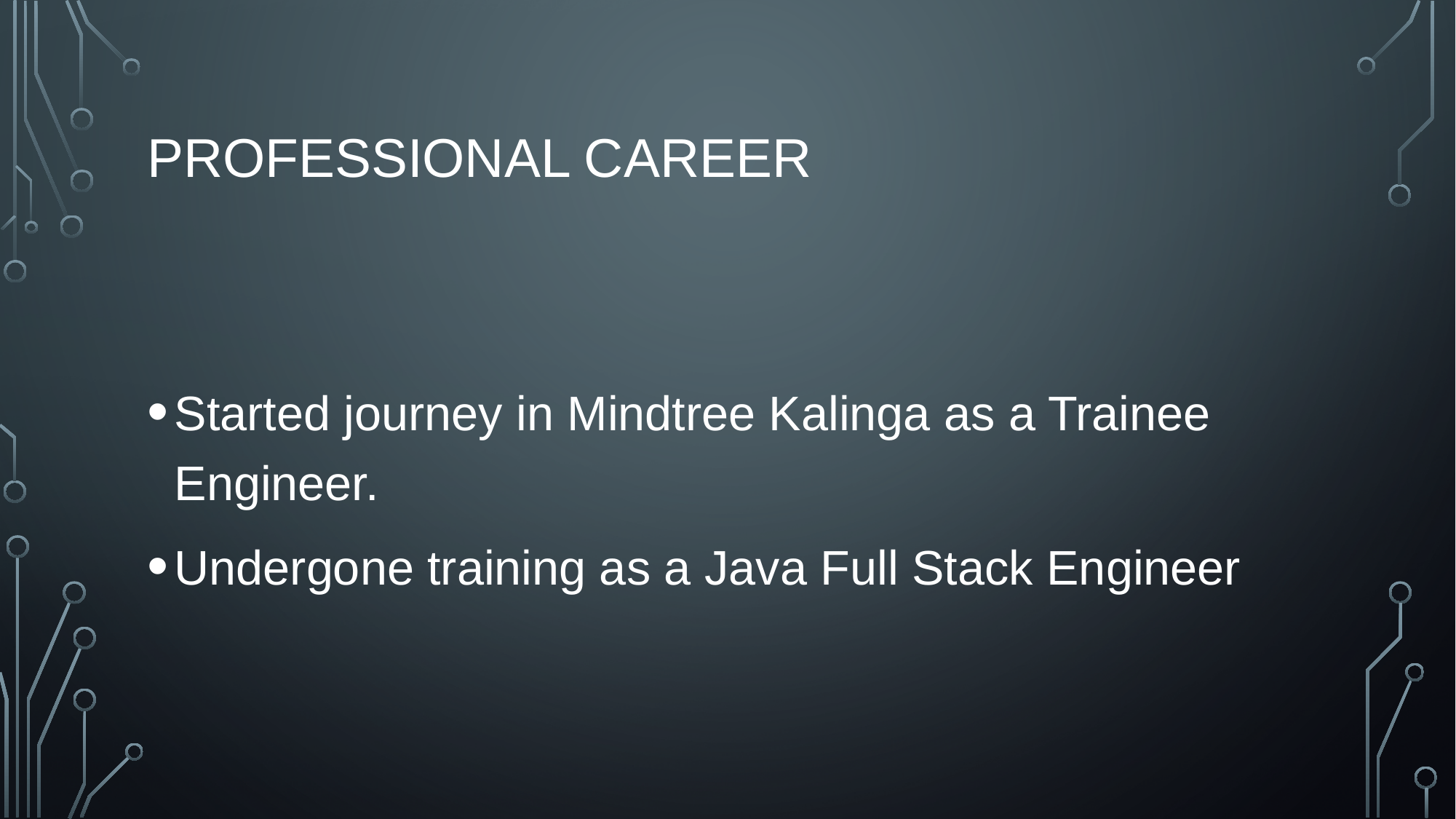

# Professional career
Started journey in Mindtree Kalinga as a Trainee Engineer.
Undergone training as a Java Full Stack Engineer